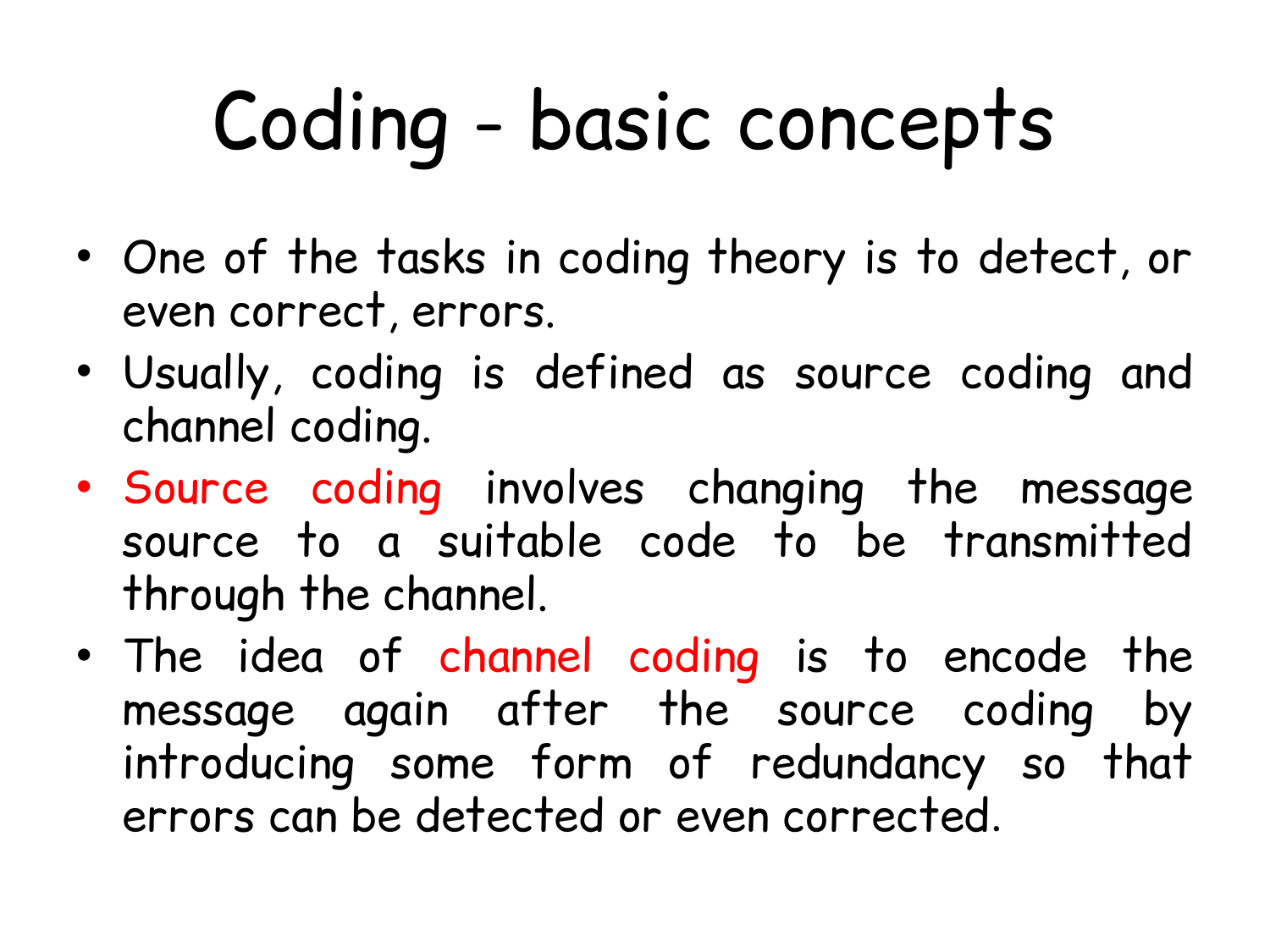

# Coding - basic concepts
One of the tasks in coding theory is to detect, or even correct, errors.
Usually, coding is defined as source coding and channel coding.
Source coding involves changing the message source to a suitable code to be transmitted through the channel.
The idea of channel coding is to encode the message again after the source coding by introducing some form of redundancy so that errors can be detected or even corrected.